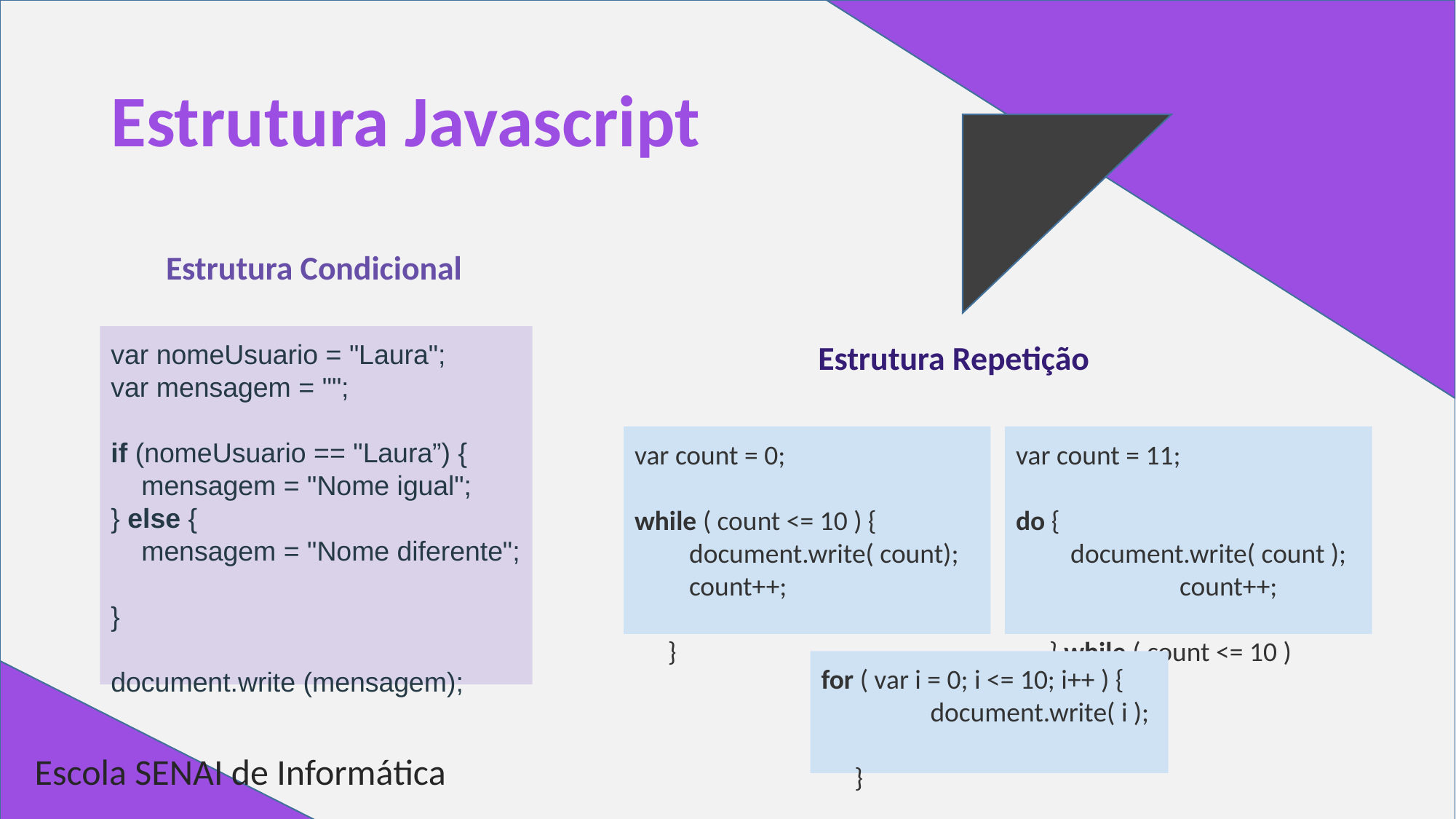

# Estrutura Javascript
Estrutura Condicional
Estrutura Repetição
var nomeUsuario = "Laura";
var mensagem = "";

if (nomeUsuario == "Laura”) {
    mensagem = "Nome igual";
} else {
    mensagem = "Nome diferente";
}

document.write (mensagem);
var count = 0;

while ( count <= 10 ) {
document.write( count); count++;
}
var count = 11;

do {
document.write( count );	count++;
} while ( count <= 10 )
for ( var i = 0; i <= 10; i++ ) {
	document.write( i );
}